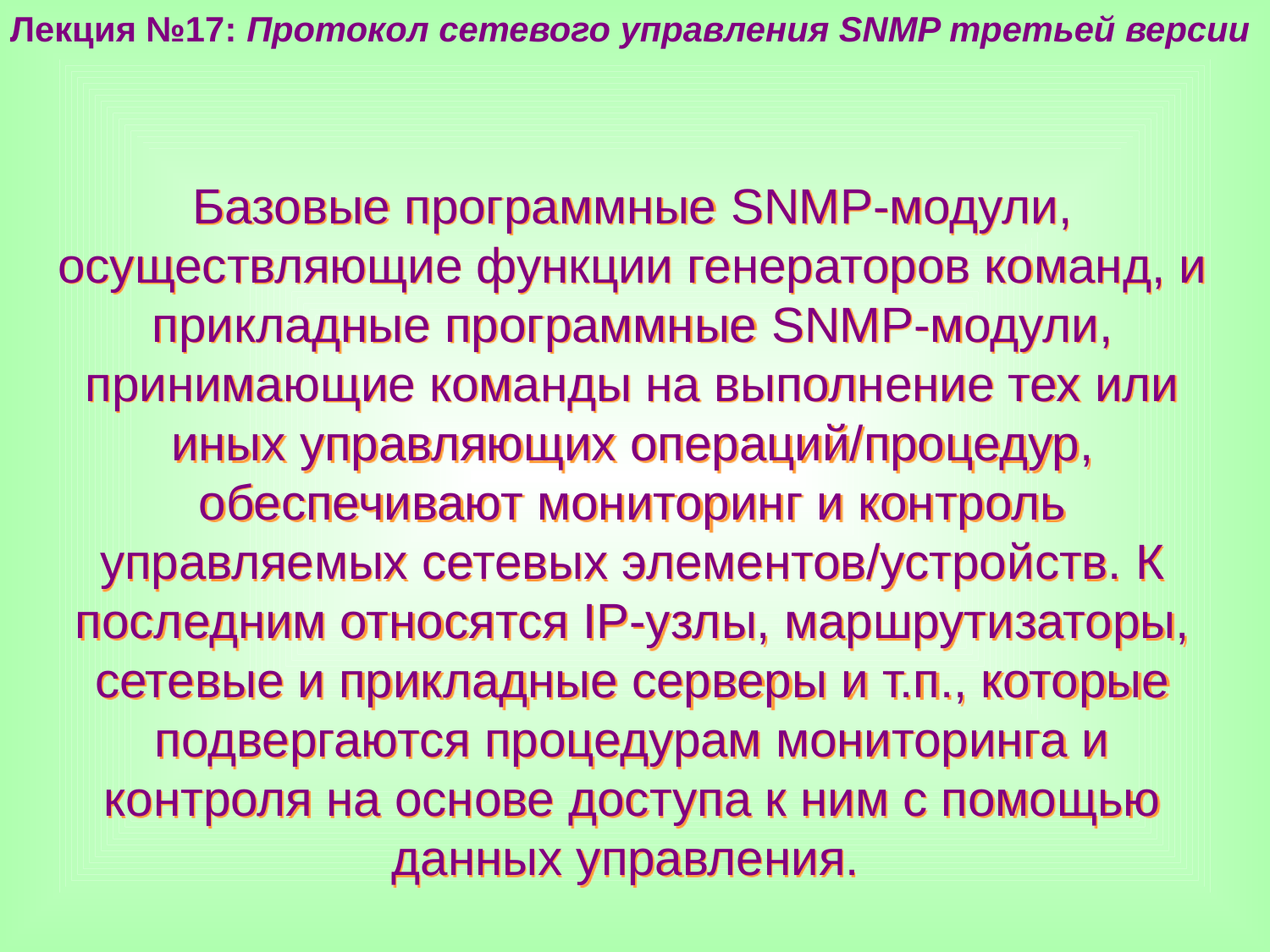

Лекция №17: Протокол сетевого управления SNMP третьей версии
Базовые программные SNMP-модули, осуществляющие функции генераторов команд, и прикладные программные SNMP-модули, принимающие команды на выполнение тех или иных управляющих операций/процедур, обеспечивают мониторинг и контроль управляемых сетевых элементов/устройств. К последним относятся IP-узлы, маршрутизаторы, сетевые и прикладные серверы и т.п., которые подвергаются процедурам мониторинга и контроля на основе доступа к ним с помощью данных управления.